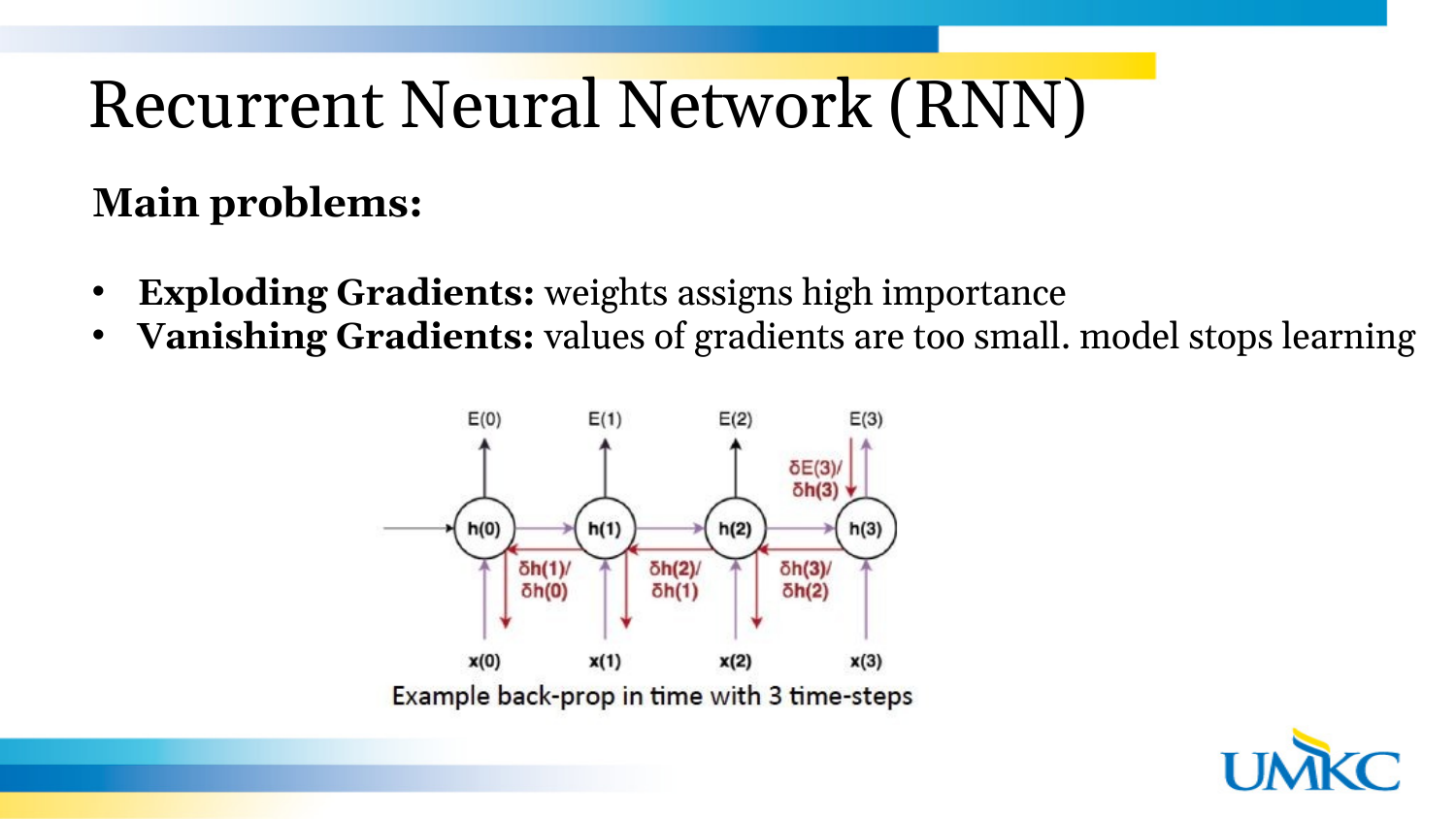

# Recurrent Neural Network (RNN)
Main problems:

Exploding Gradients: weights assigns high importance
Vanishing Gradients: values of gradients are too small. model stops learning